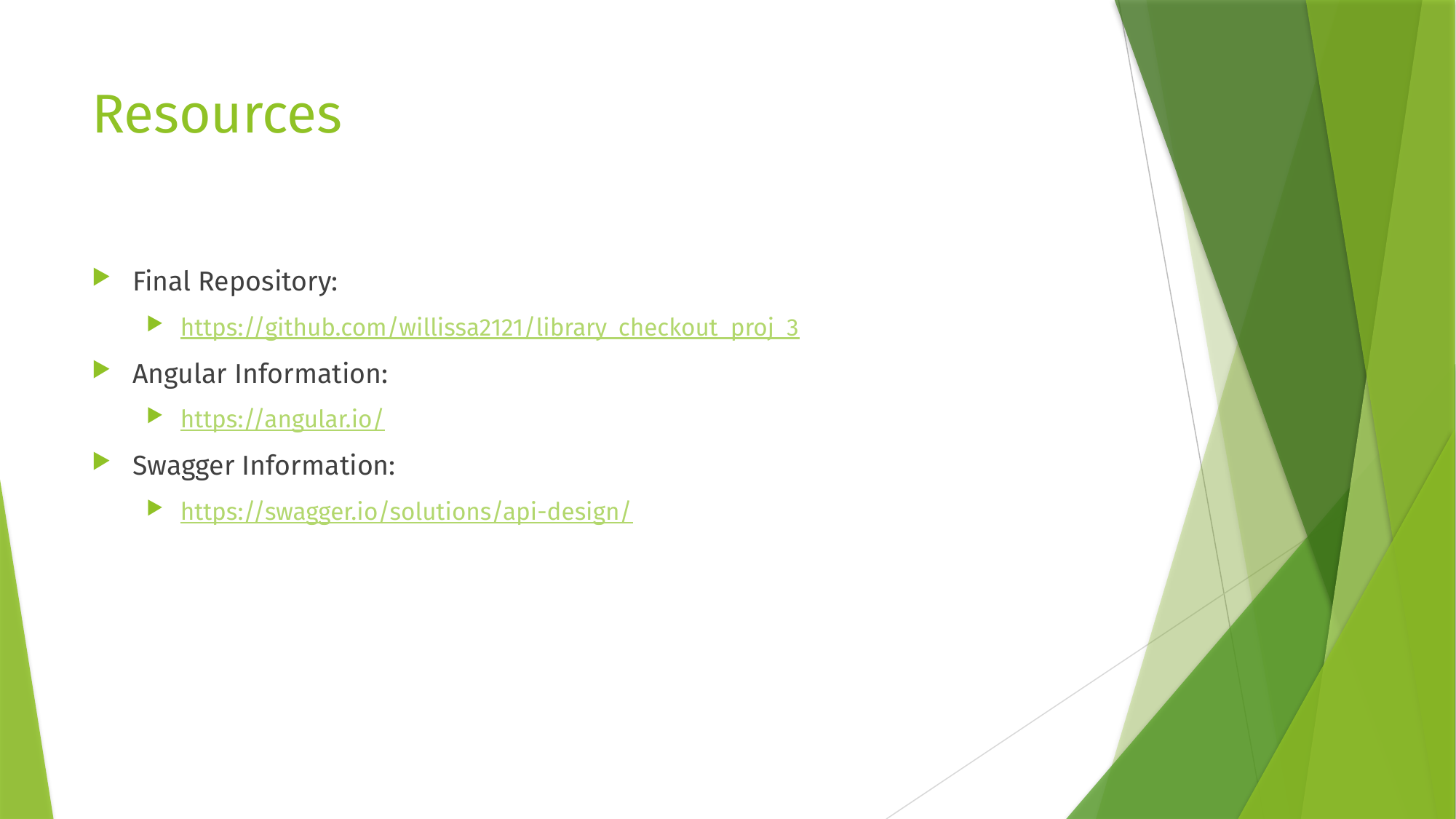

# Resources
Final Repository:
https://github.com/willissa2121/library_checkout_proj_3
Angular Information:
https://angular.io/
Swagger Information:
https://swagger.io/solutions/api-design/